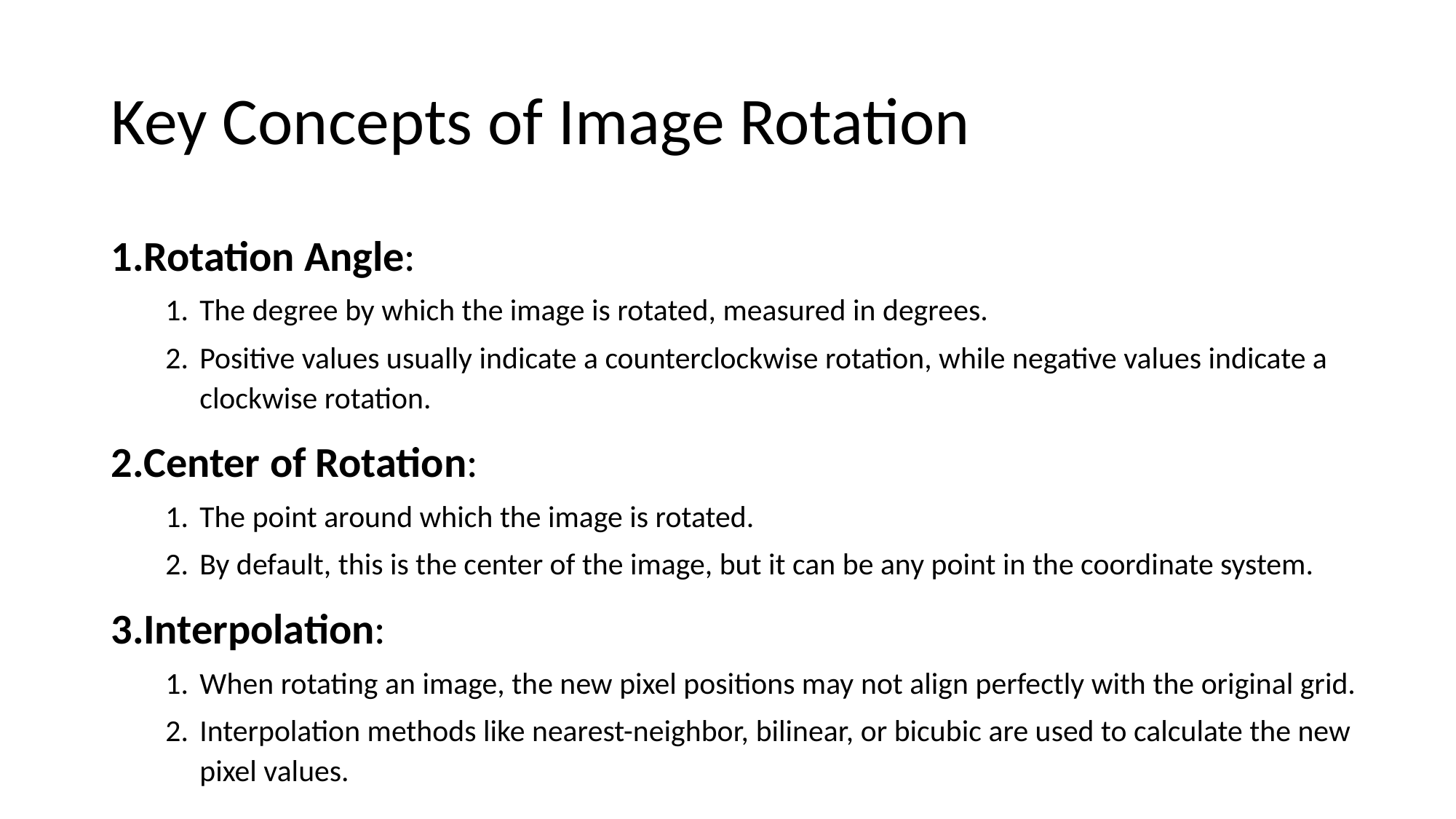

# Key Concepts of Image Rotation
Rotation Angle:
The degree by which the image is rotated, measured in degrees.
Positive values usually indicate a counterclockwise rotation, while negative values indicate a clockwise rotation.
Center of Rotation:
The point around which the image is rotated.
By default, this is the center of the image, but it can be any point in the coordinate system.
Interpolation:
When rotating an image, the new pixel positions may not align perfectly with the original grid.
Interpolation methods like nearest-neighbor, bilinear, or bicubic are used to calculate the new pixel values.